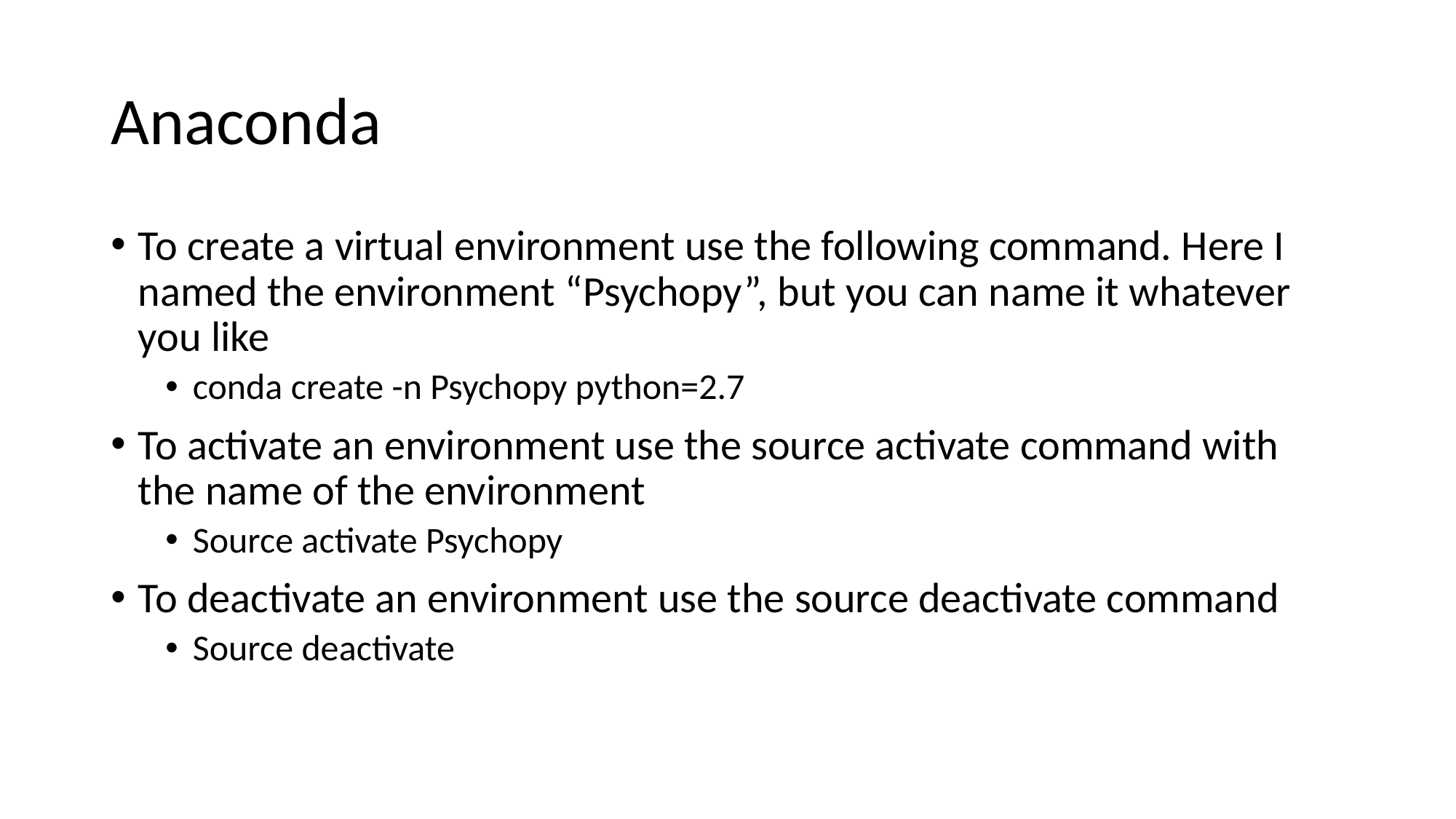

# Anaconda
To create a virtual environment use the following command. Here I named the environment “Psychopy”, but you can name it whatever you like
conda create -n Psychopy python=2.7
To activate an environment use the source activate command with the name of the environment
Source activate Psychopy
To deactivate an environment use the source deactivate command
Source deactivate